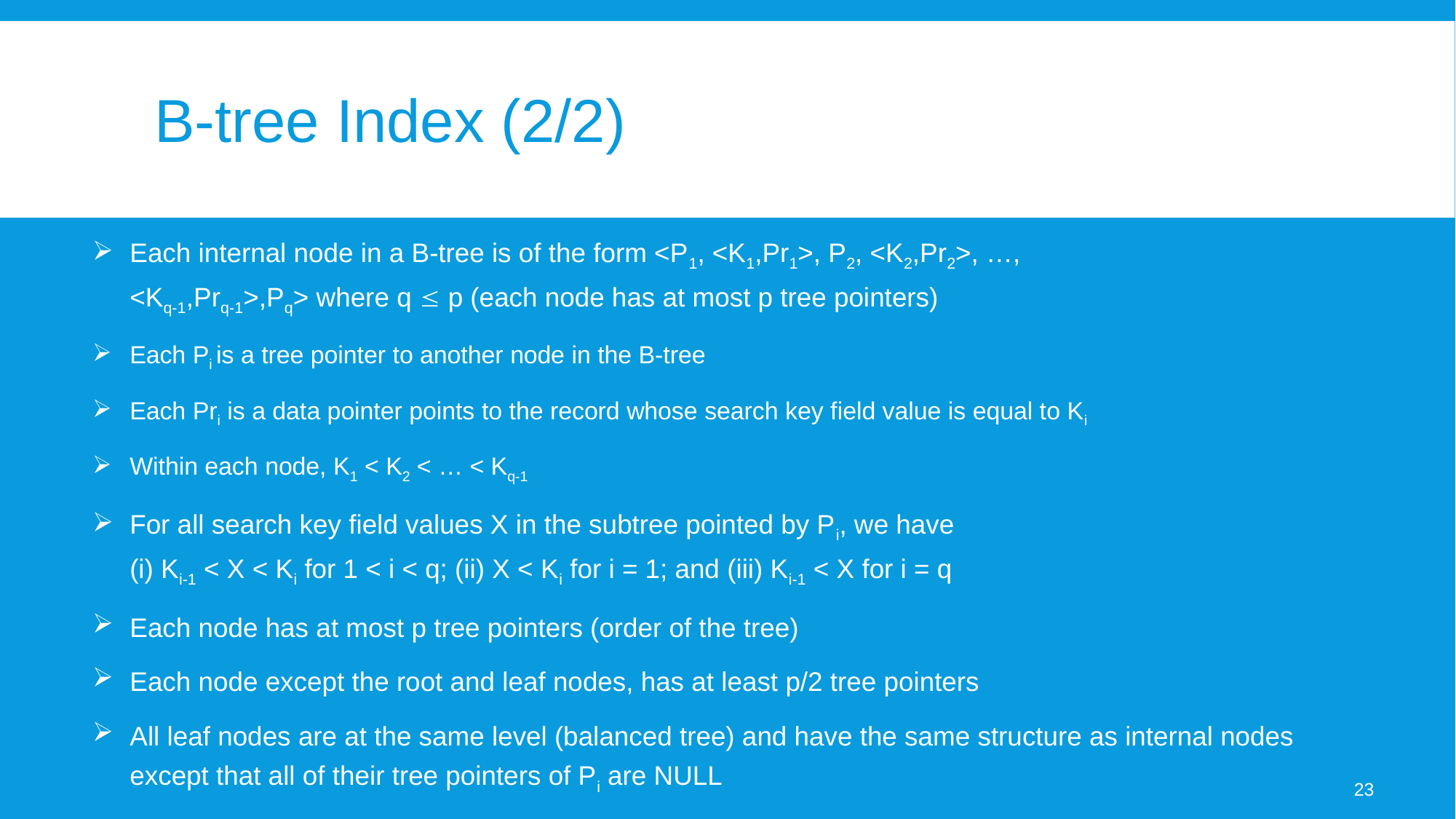

# B-tree Index (2/2)
Each internal node in a B-tree is of the form <P1, <K1,Pr1>, P2, <K2,Pr2>, …,
<Kq-1,Prq-1>,Pq> where q ≤ p (each node has at most p tree pointers)
Each Pi is a tree pointer to another node in the B-tree
Each Pri is a data pointer points to the record whose search key field value is equal to Ki
Within each node, K1 < K2 < … < Kq-1
For all search key field values X in the subtree pointed by Pi, we have
(i) Ki-1 < X < Ki for 1 < i < q; (ii) X < Ki for i = 1; and (iii) Ki-1 < X for i = q
Each node has at most p tree pointers (order of the tree)
Each node except the root and leaf nodes, has at least p/2 tree pointers
All leaf nodes are at the same level (balanced tree) and have the same structure as internal nodes except that all of their tree pointers of Pi are NULL

23